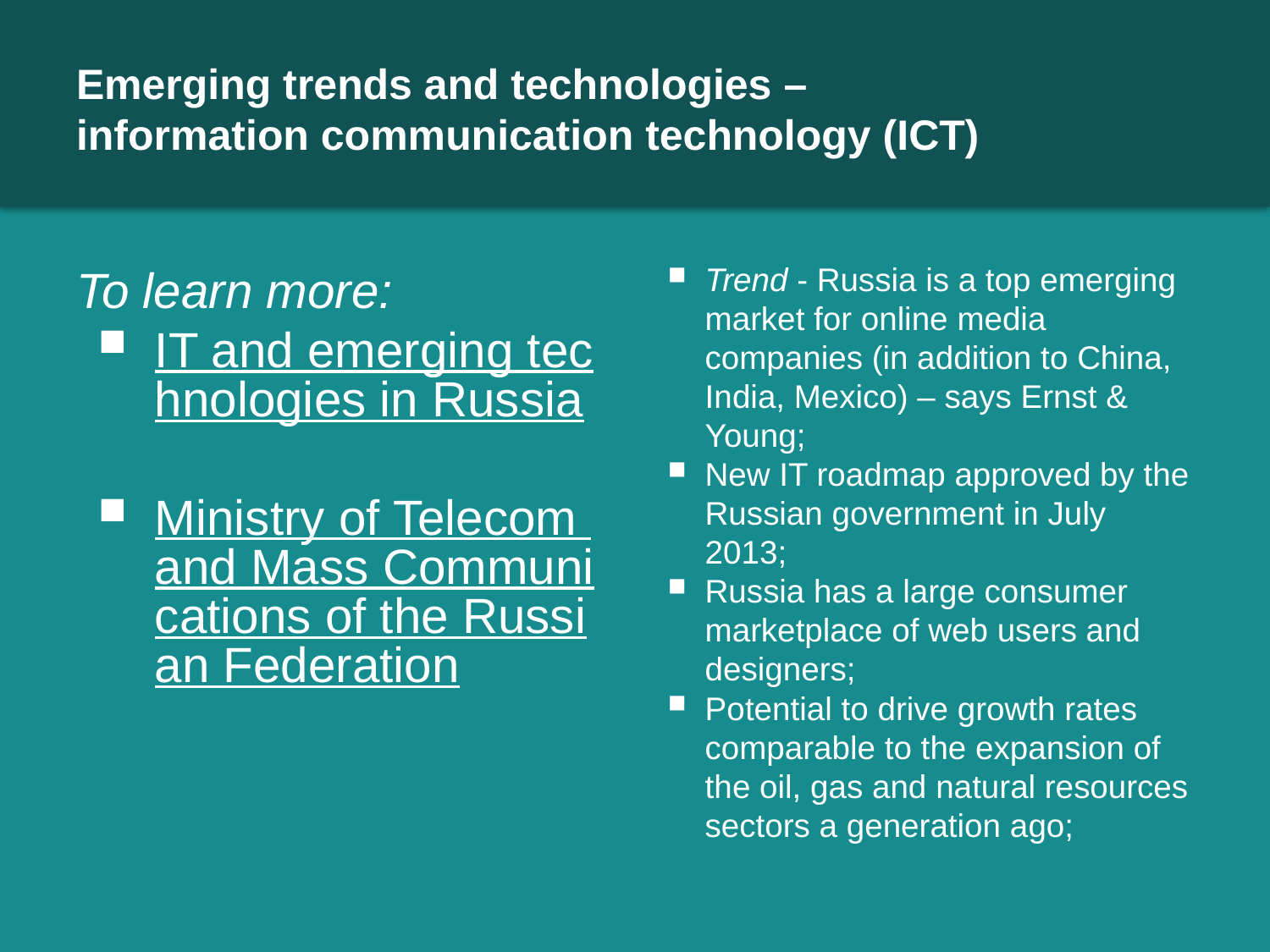

# Emerging trends and technologies – information communication technology (ICT)
To learn more:
IT and emerging technologies in Russia

Ministry of Telecom and Mass Communications of the Russian Federation

Trend - Russia is a top emerging market for online media companies (in addition to China, India, Mexico) – says Ernst & Young;
New IT roadmap approved by the Russian government in July 2013;
Russia has a large consumer marketplace of web users and designers;
Potential to drive growth rates comparable to the expansion of the oil, gas and natural resources sectors a generation ago;